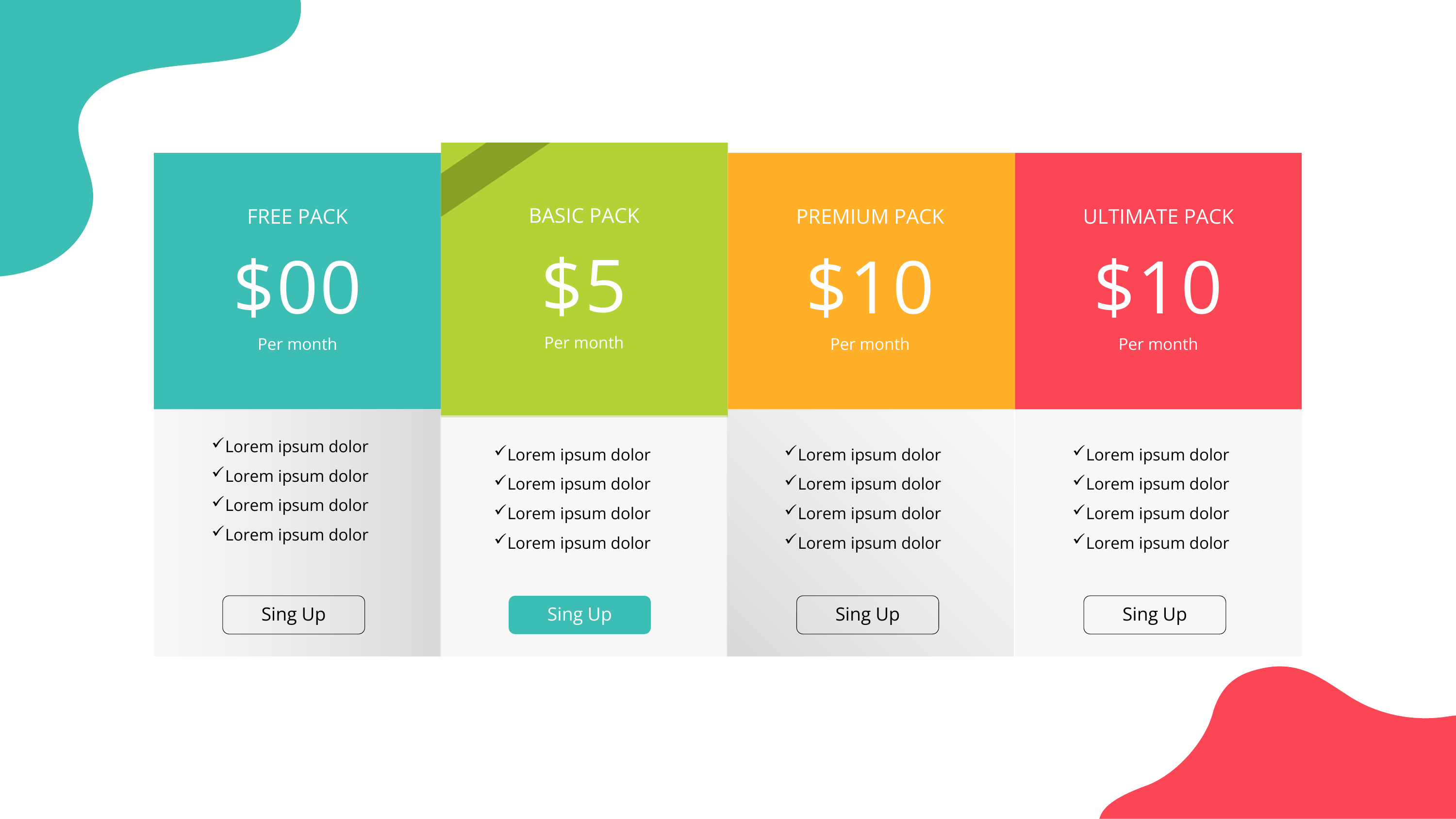

BASIC PACK
$5
Per month

Lorem ipsum dolor
Lorem ipsum dolor
Lorem ipsum dolor
Lorem ipsum dolor

Sing Up

FREE PACK
$00
Per month

Lorem ipsum dolor
Lorem ipsum dolor
Lorem ipsum dolor
Lorem ipsum dolor

Sing Up

PREMIUM PACK
$10
Per month

Lorem ipsum dolor
Lorem ipsum dolor
Lorem ipsum dolor
Lorem ipsum dolor

Sing Up

ULTIMATE PACK
$10
Per month

Lorem ipsum dolor
Lorem ipsum dolor
Lorem ipsum dolor
Lorem ipsum dolor

Sing Up
POPULAR